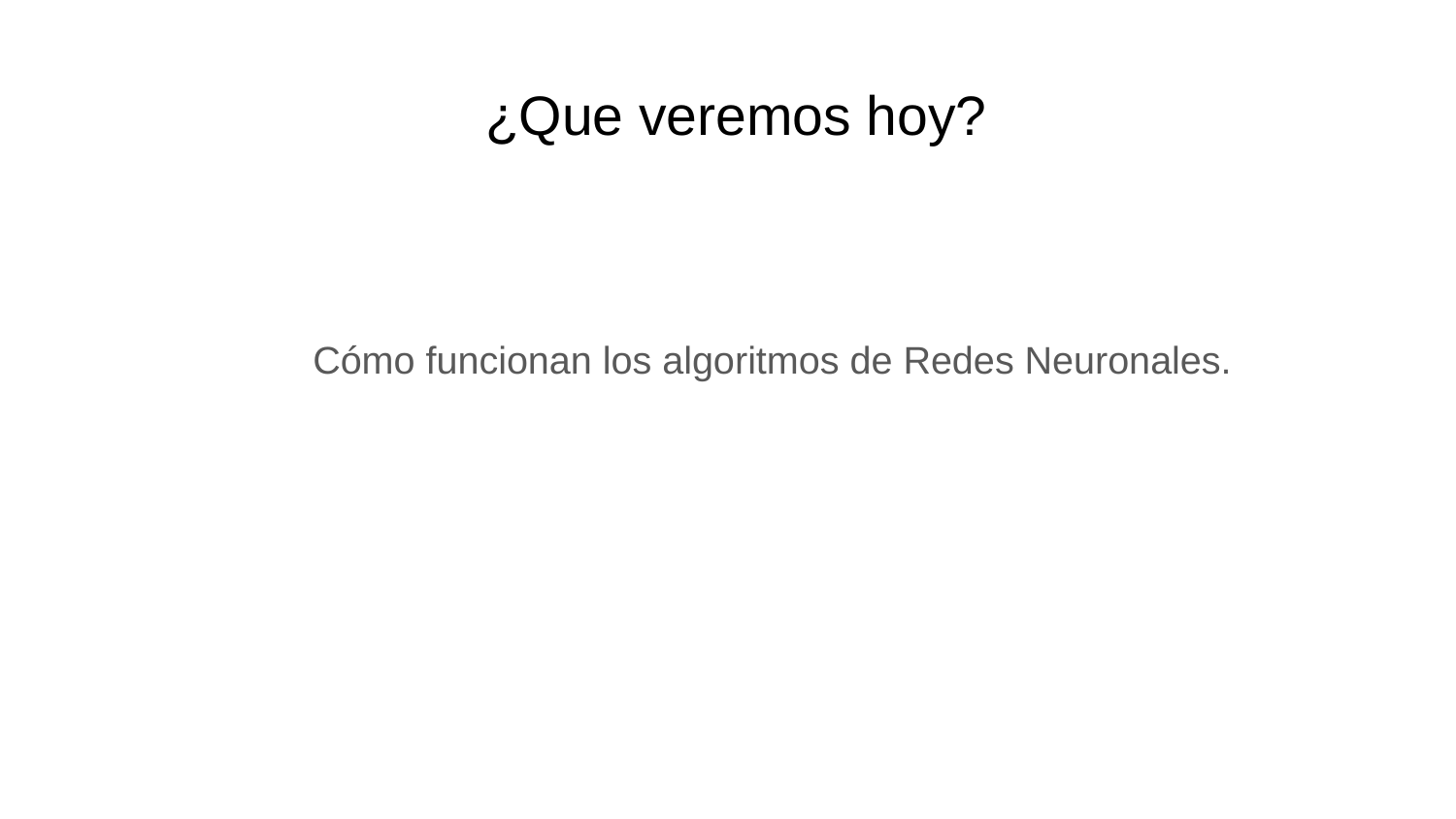

# ¿Que veremos hoy?

Cómo funcionan los algoritmos de Redes Neuronales.